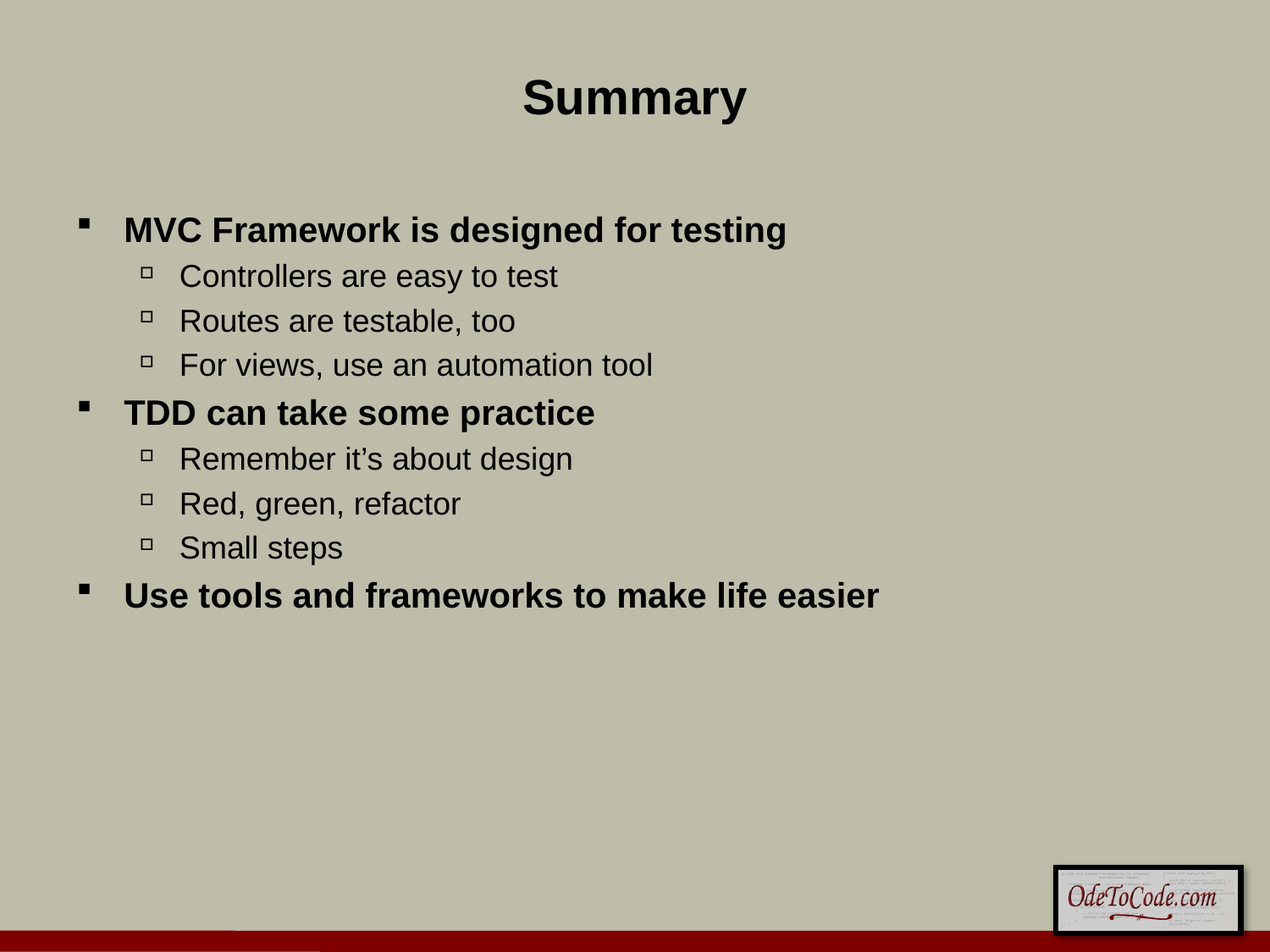

# Summary
MVC Framework is designed for testing
Controllers are easy to test
Routes are testable, too
For views, use an automation tool
TDD can take some practice
Remember it’s about design
Red, green, refactor
Small steps
Use tools and frameworks to make life easier